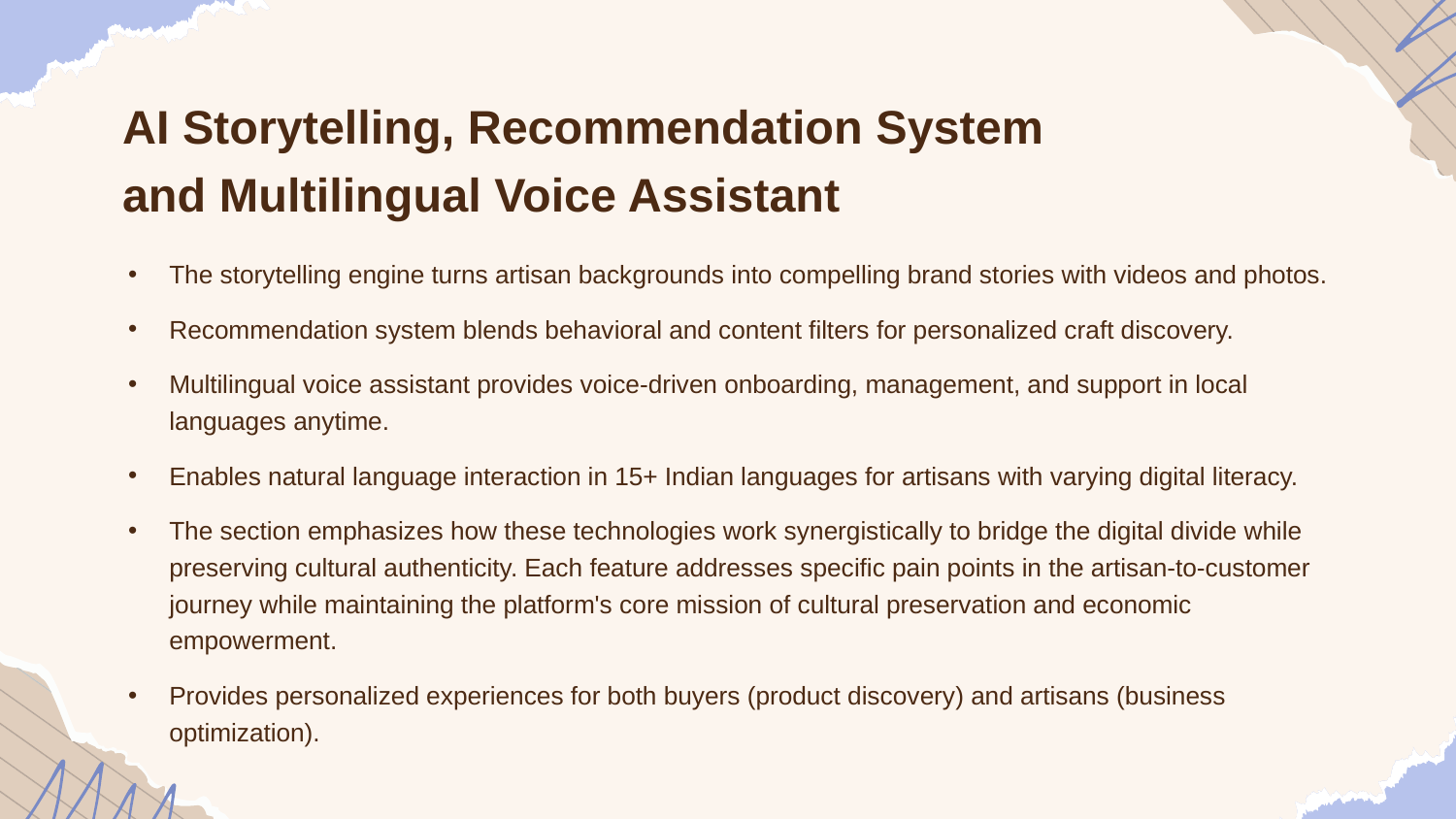

# AI Storytelling, Recommendation System and Multilingual Voice Assistant
The storytelling engine turns artisan backgrounds into compelling brand stories with videos and photos.
Recommendation system blends behavioral and content filters for personalized craft discovery.
Multilingual voice assistant provides voice-driven onboarding, management, and support in local languages anytime.
Enables natural language interaction in 15+ Indian languages for artisans with varying digital literacy.
The section emphasizes how these technologies work synergistically to bridge the digital divide while preserving cultural authenticity. Each feature addresses specific pain points in the artisan-to-customer journey while maintaining the platform's core mission of cultural preservation and economic empowerment.
Provides personalized experiences for both buyers (product discovery) and artisans (business optimization).